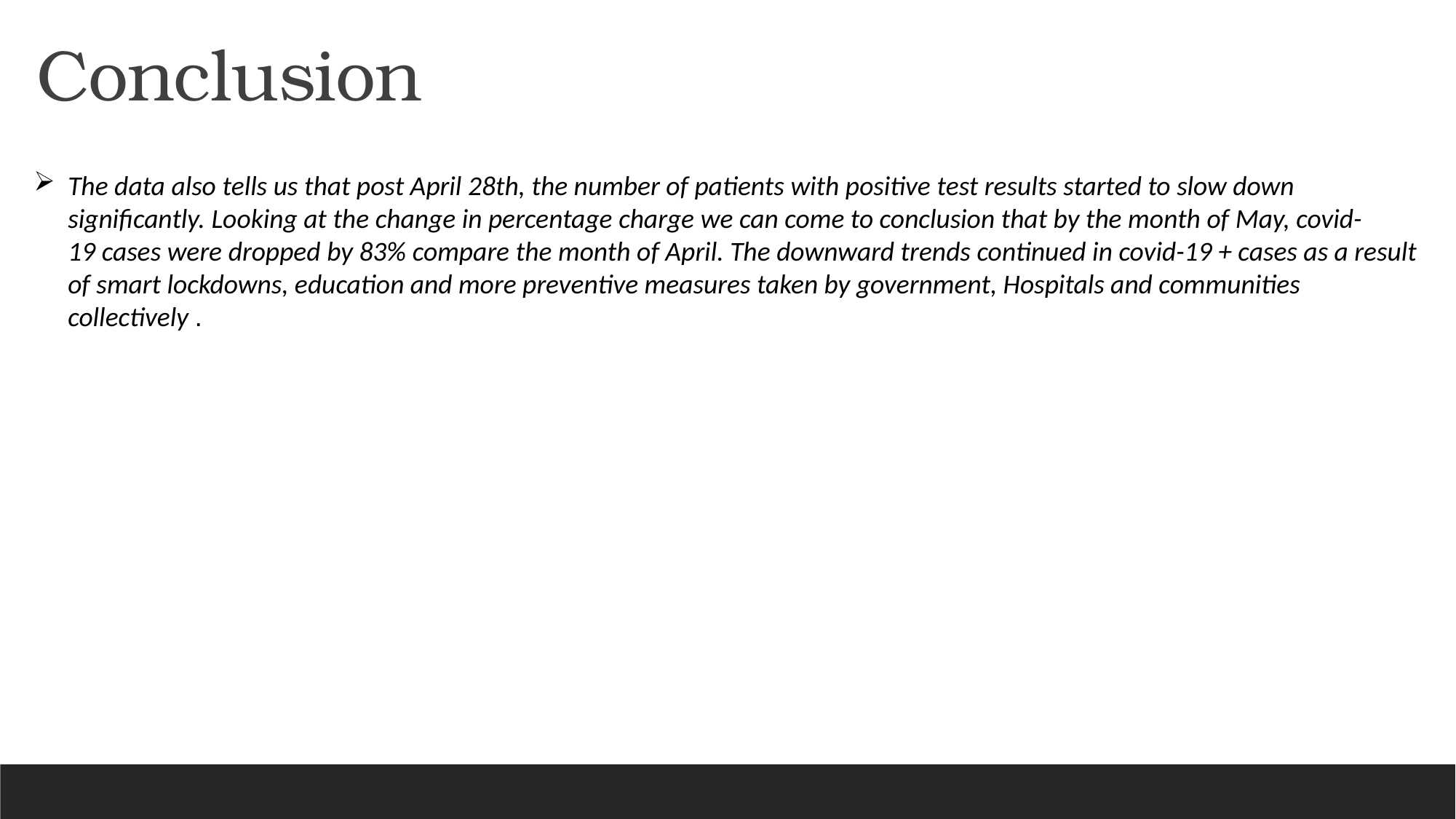

Conclusion

The data also tells us that post April 28th, the number of patients with positive test results started to slow down significantly. Looking at the change in percentage charge we can come to conclusion that by the month of May, covid-19 cases were dropped by 83% compare the month of April. The downward trends continued in covid-19 + cases as a result of smart lockdowns, education and more preventive measures taken by government, Hospitals and communities collectively .